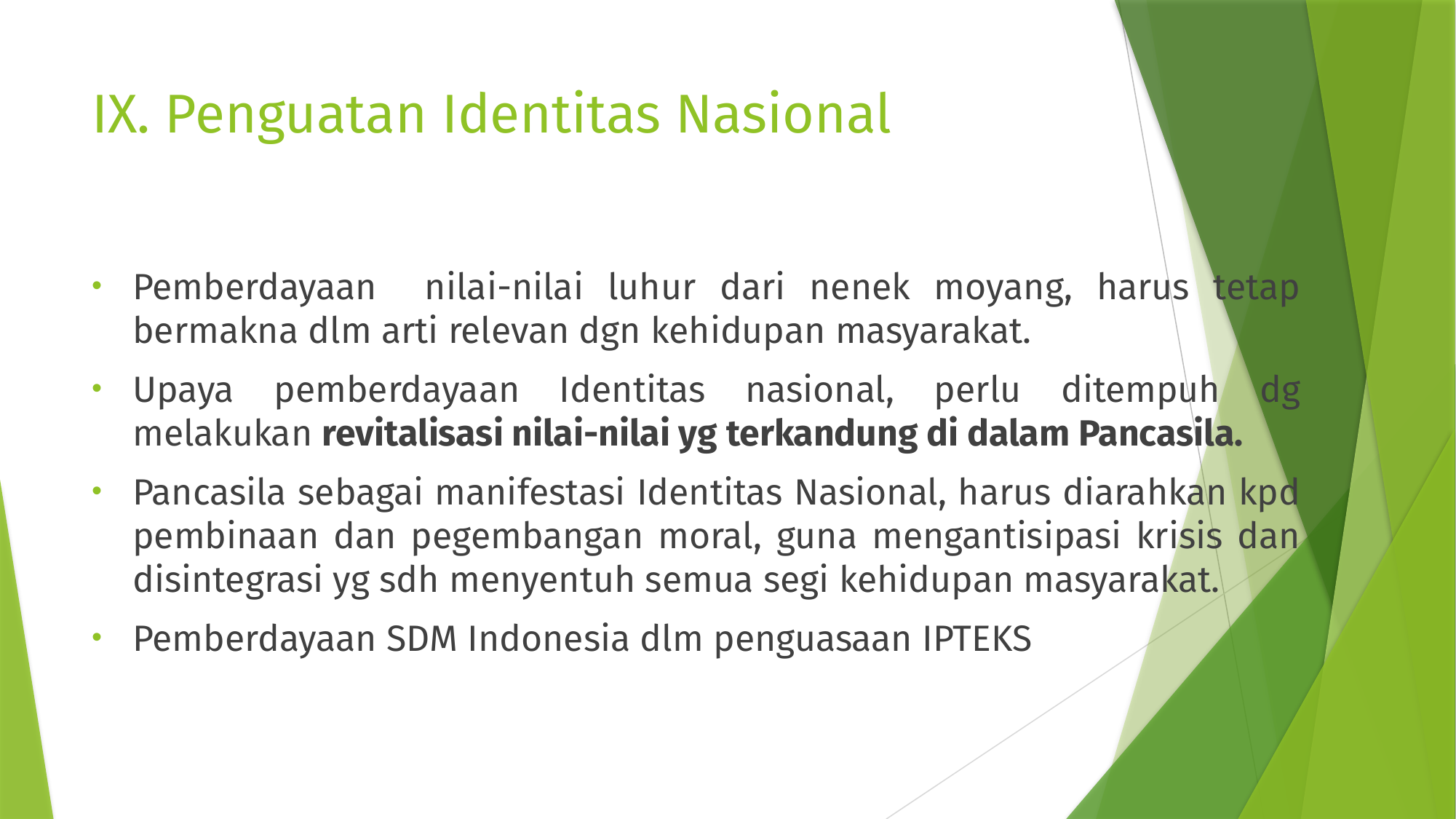

# IX. Penguatan Identitas Nasional
Pemberdayaan  nilai-nilai luhur dari nenek moyang, harus tetap bermakna dlm arti relevan dgn kehidupan masyarakat.
Upaya pemberdayaan Identitas nasional, perlu ditempuh dg melakukan revitalisasi nilai-nilai yg terkandung di dalam Pancasila.
Pancasila sebagai manifestasi Identitas Nasional, harus diarahkan kpd pembinaan dan pegembangan moral, guna mengantisipasi krisis dan disintegrasi yg sdh menyentuh semua segi kehidupan masyarakat.
Pemberdayaan SDM Indonesia dlm penguasaan IPTEKS